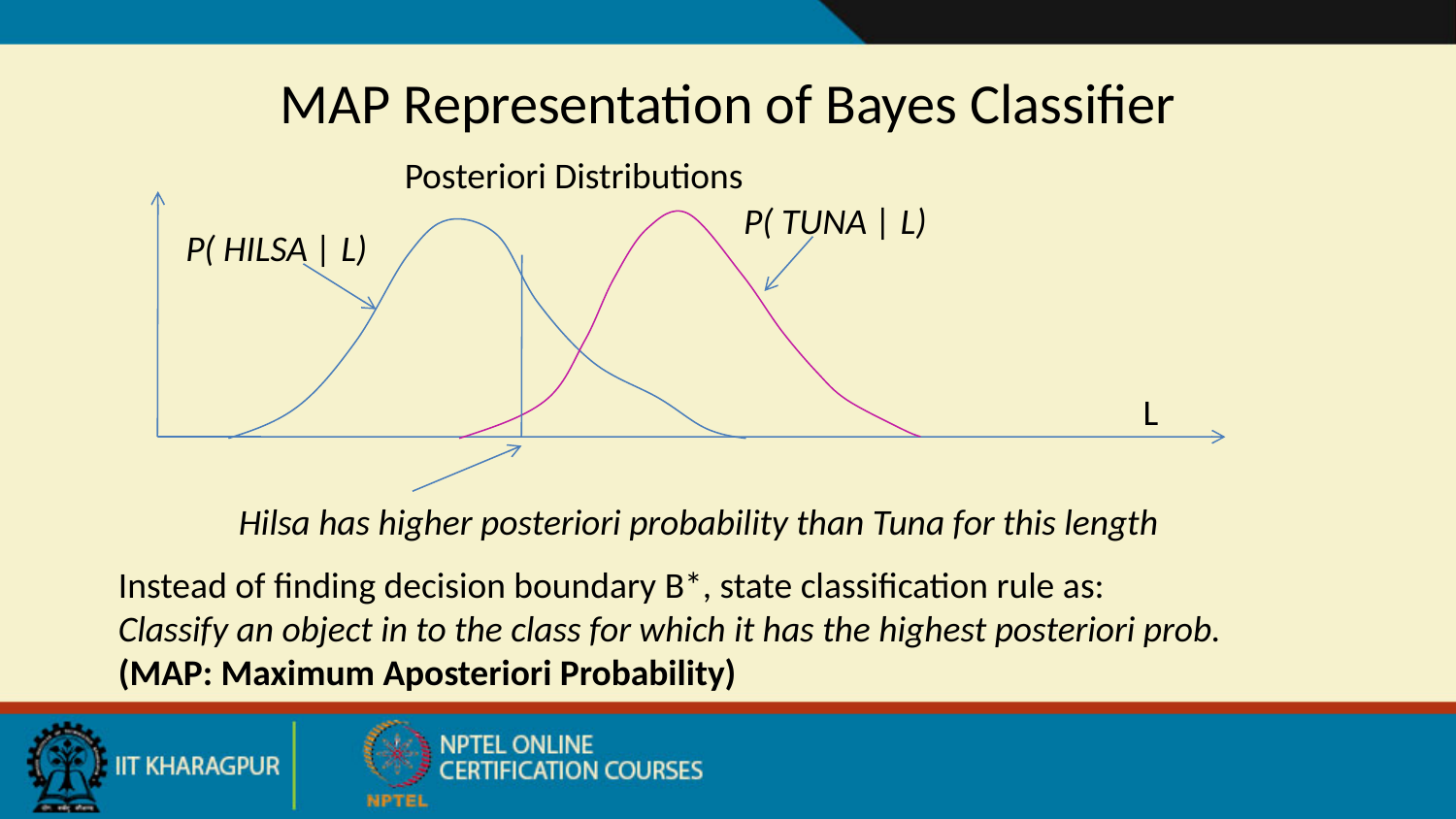

# MAP Representation of Bayes Classifier
Posteriori Distributions
P( TUNA | L)

P( HILSA | L)
L
Hilsa has higher posteriori probability than Tuna for this length
Instead of finding decision boundary B*, state classification rule as:
Classify an object in to the class for which it has the highest posteriori prob.
(MAP: Maximum Aposteriori Probability)